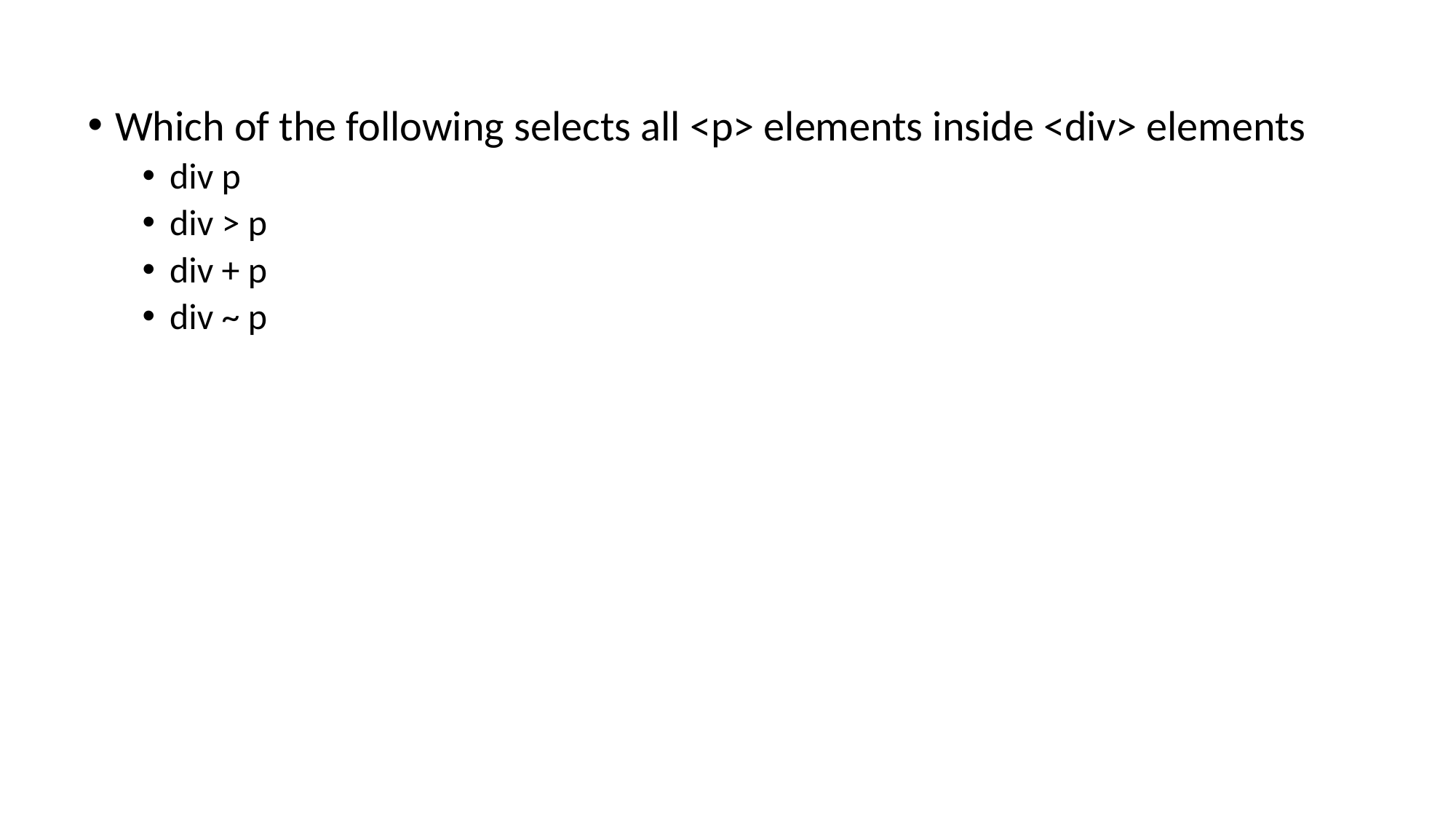

Which of the following selects all <p> elements inside <div> elements
div p
div > p
div + p
div ~ p